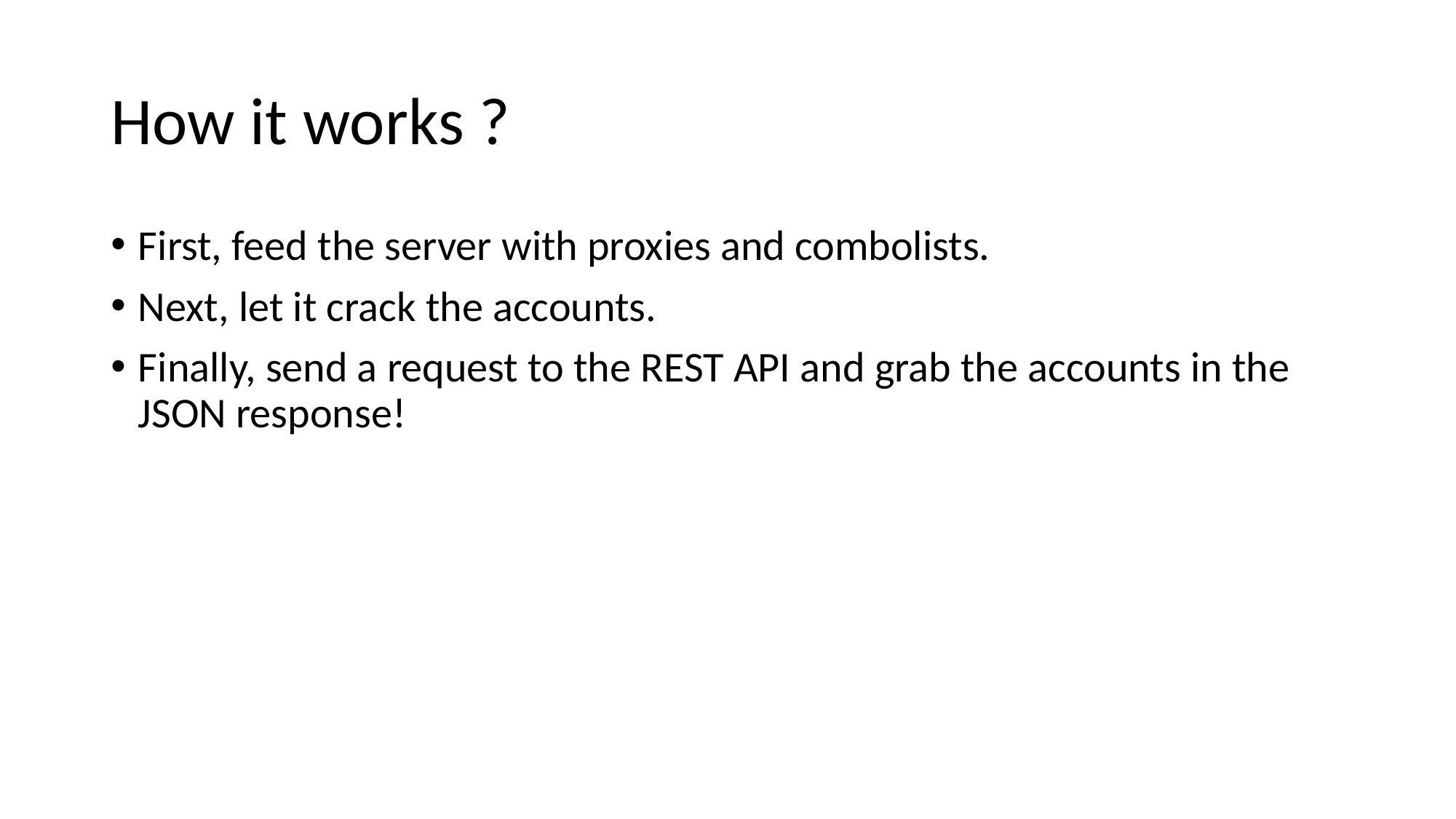

# How it works ?
First, feed the server with proxies and combolists.
Next, let it crack the accounts.
Finally, send a request to the REST API and grab the accounts in the JSON response!